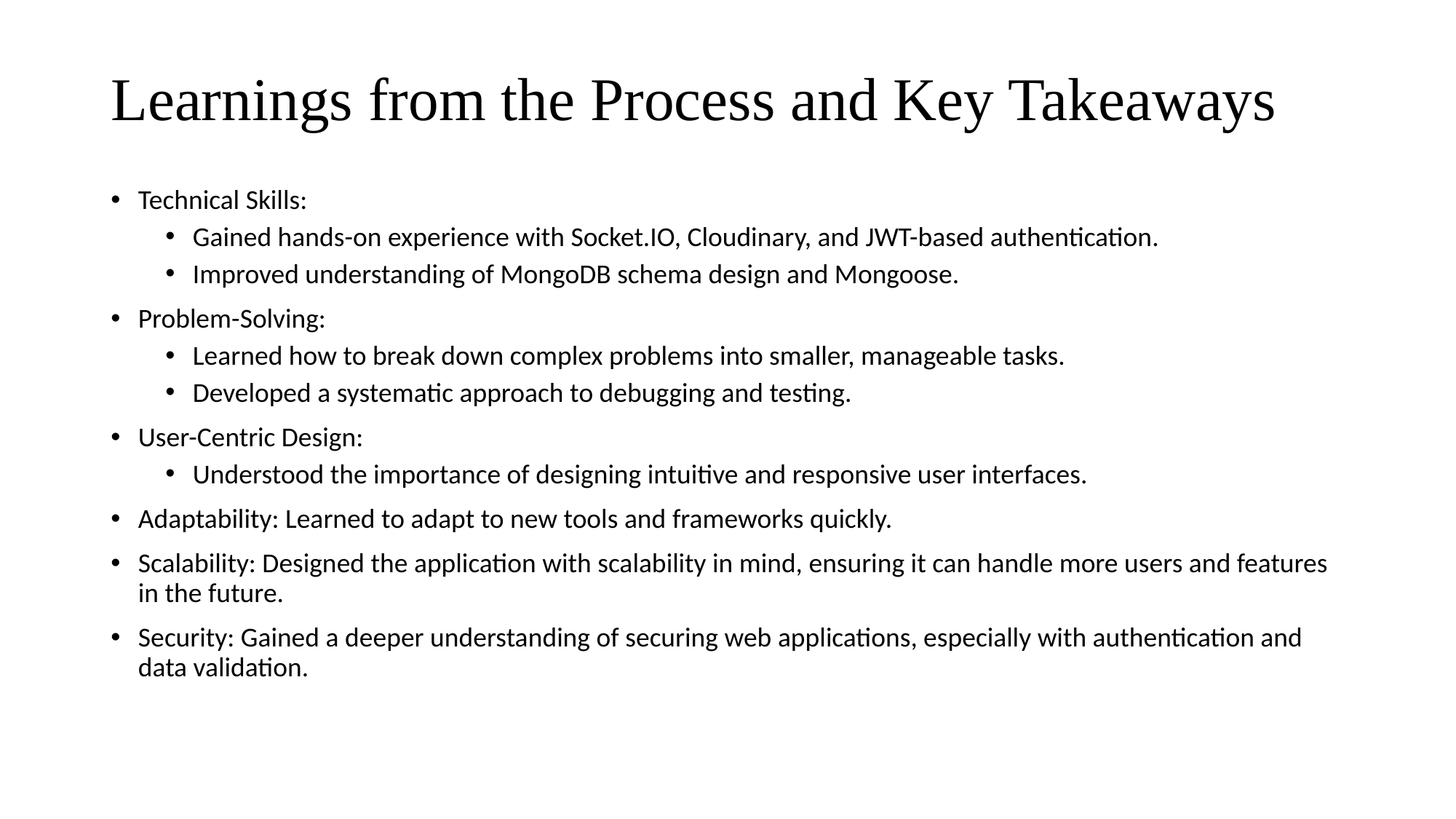

# Learnings from the Process and Key Takeaways
Technical Skills:
Gained hands-on experience with Socket.IO, Cloudinary, and JWT-based authentication.
Improved understanding of MongoDB schema design and Mongoose.
Problem-Solving:
Learned how to break down complex problems into smaller, manageable tasks.
Developed a systematic approach to debugging and testing.
User-Centric Design:
Understood the importance of designing intuitive and responsive user interfaces.
Adaptability: Learned to adapt to new tools and frameworks quickly.
Scalability: Designed the application with scalability in mind, ensuring it can handle more users and features in the future.
Security: Gained a deeper understanding of securing web applications, especially with authentication and data validation.